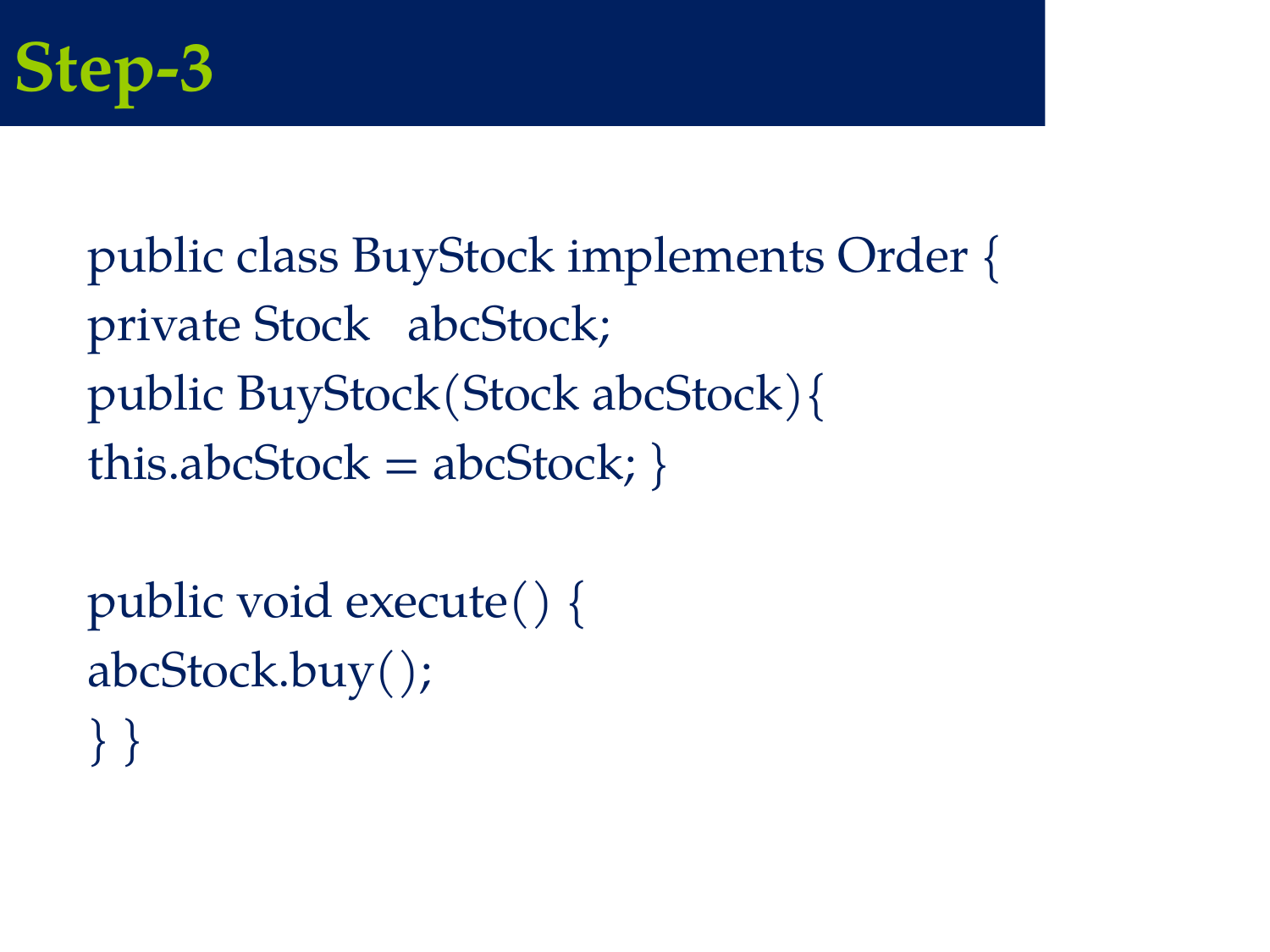

# Step-3
public class BuyStock implements Order {
private Stock   abcStock;
public BuyStock(Stock abcStock){
this.abcStock = abcStock; }

public void execute() {
abcStock.buy();
} }